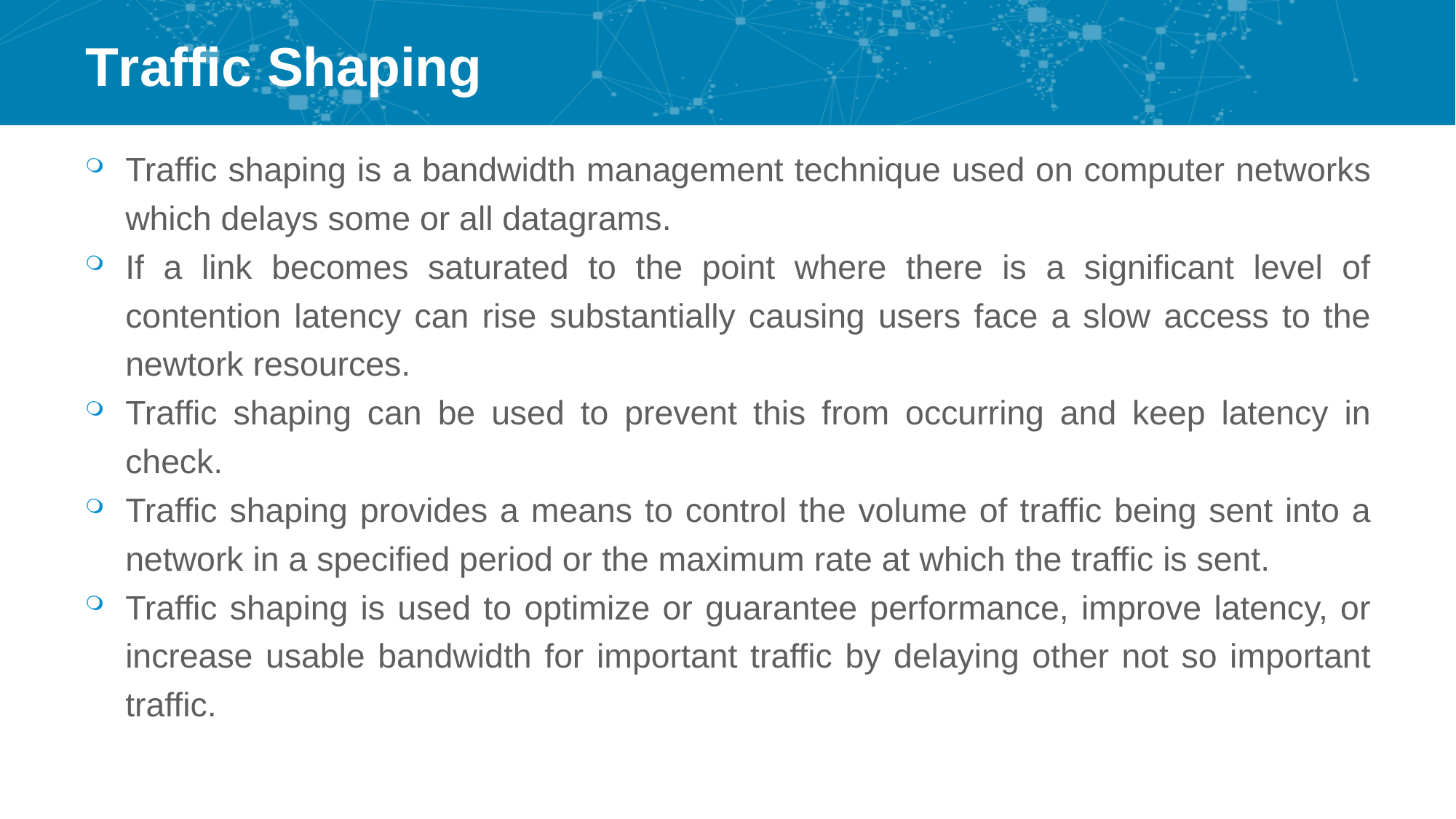

# Traffic Shaping
Traffic shaping is a bandwidth management technique used on computer networks which delays some or all datagrams.
If a link becomes saturated to the point where there is a significant level of contention latency can rise substantially causing users face a slow access to the newtork resources.
Traffic shaping can be used to prevent this from occurring and keep latency in check.
Traffic shaping provides a means to control the volume of traffic being sent into a network in a specified period or the maximum rate at which the traffic is sent.
Traffic shaping is used to optimize or guarantee performance, improve latency, or increase usable bandwidth for important traffic by delaying other not so important traffic.